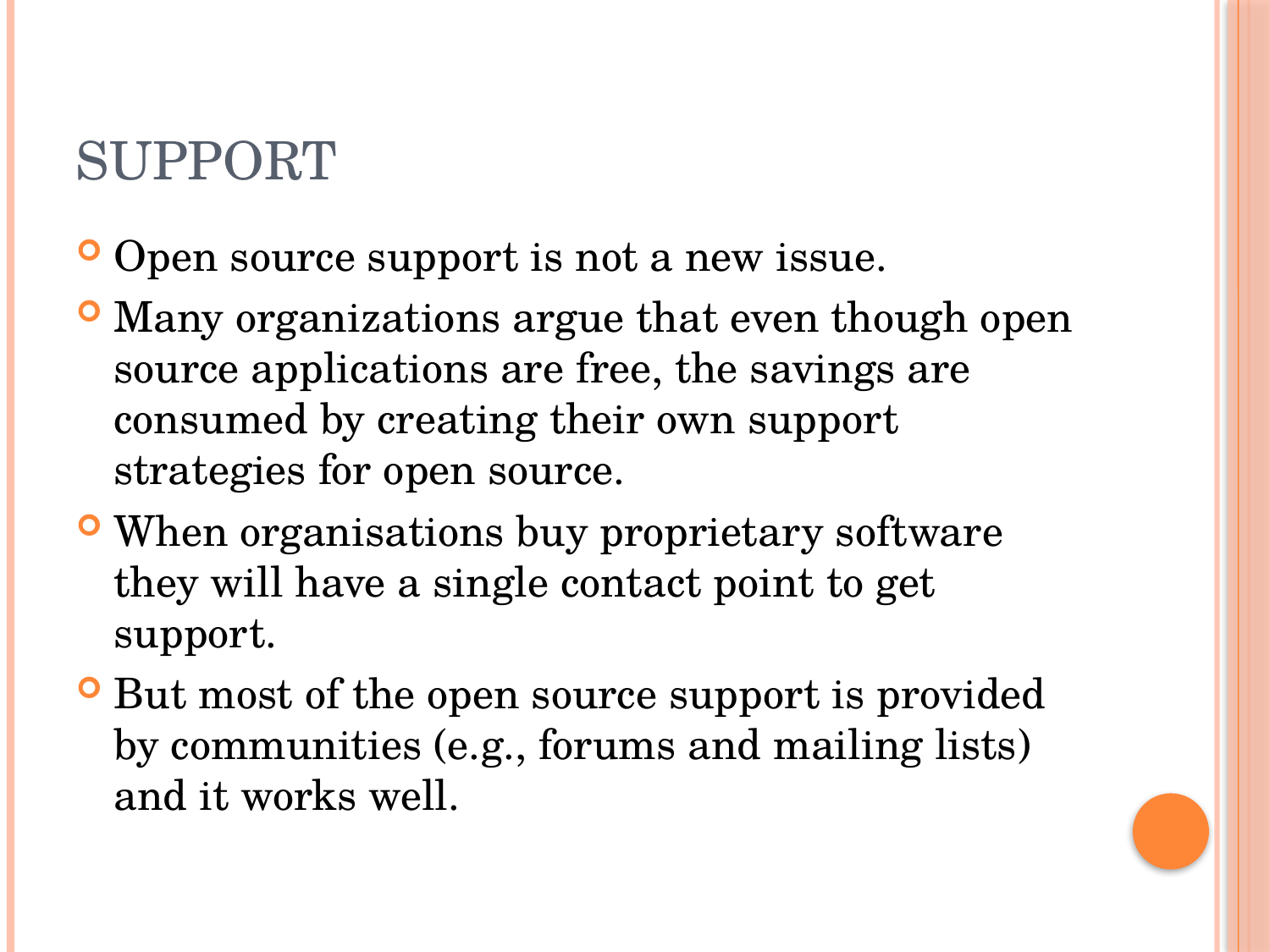

# Support
Open source support is not a new issue.
Many organizations argue that even though open source applications are free, the savings are consumed by creating their own support strategies for open source.
When organisations buy proprietary software they will have a single contact point to get support.
But most of the open source support is provided by communities (e.g., forums and mailing lists) and it works well.